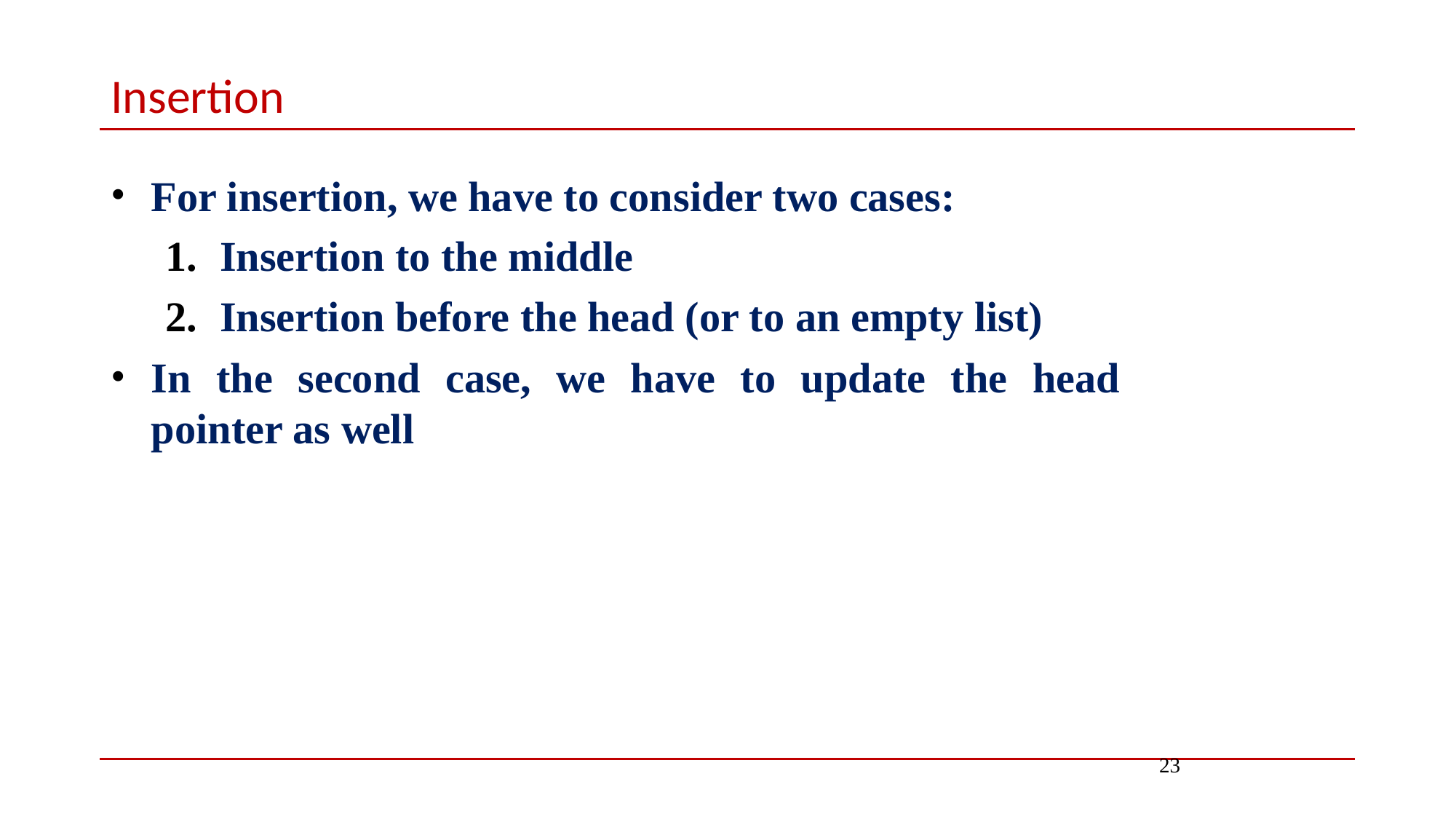

# Insertion
For insertion, we have to consider two cases:
Insertion to the middle
Insertion before the head (or to an empty list)
In the second case, we have to update the head pointer as well
23